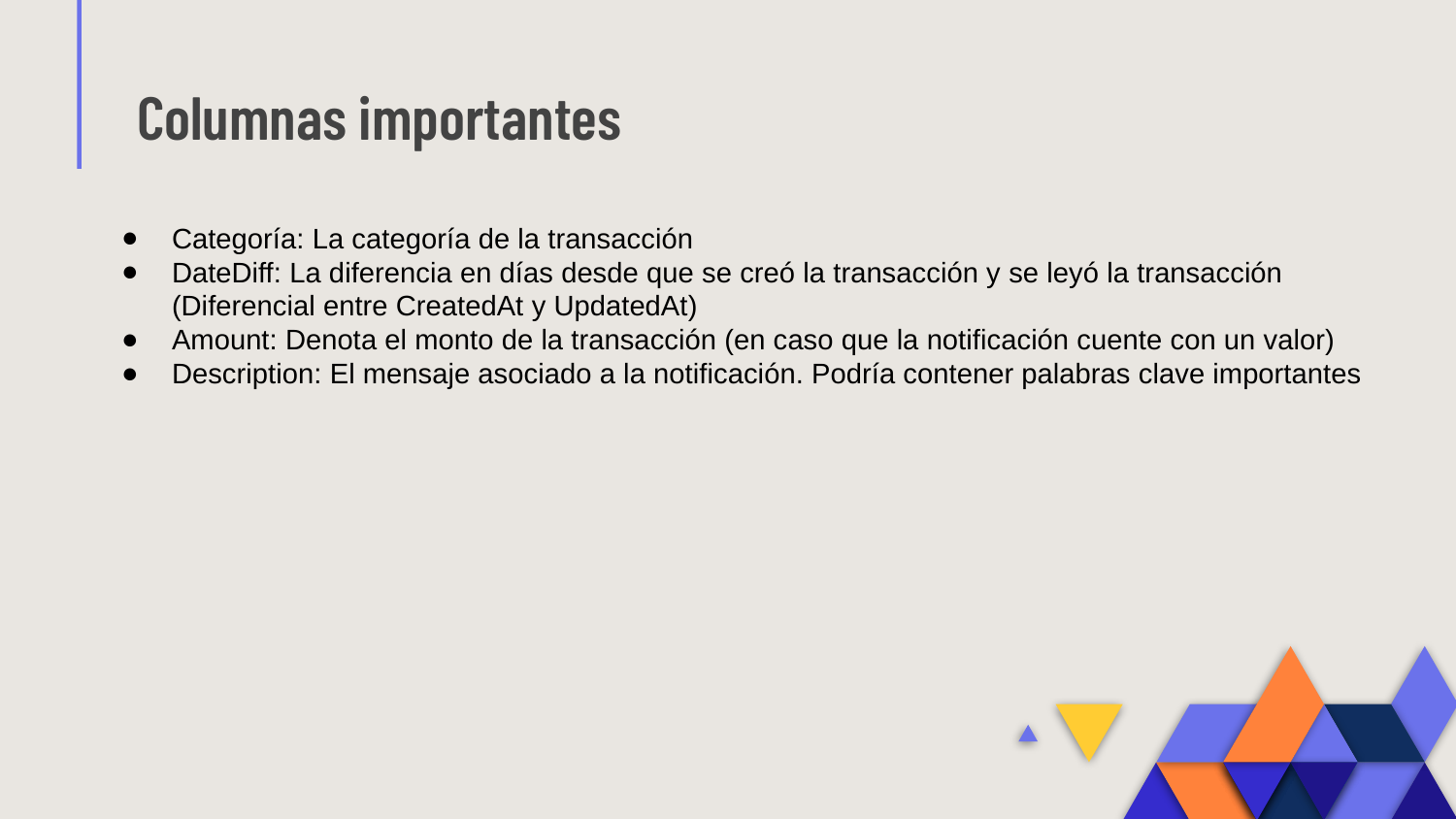

# Columnas importantes
Categoría: La categoría de la transacción
DateDiff: La diferencia en días desde que se creó la transacción y se leyó la transacción (Diferencial entre CreatedAt y UpdatedAt)
Amount: Denota el monto de la transacción (en caso que la notificación cuente con un valor)
Description: El mensaje asociado a la notificación. Podría contener palabras clave importantes